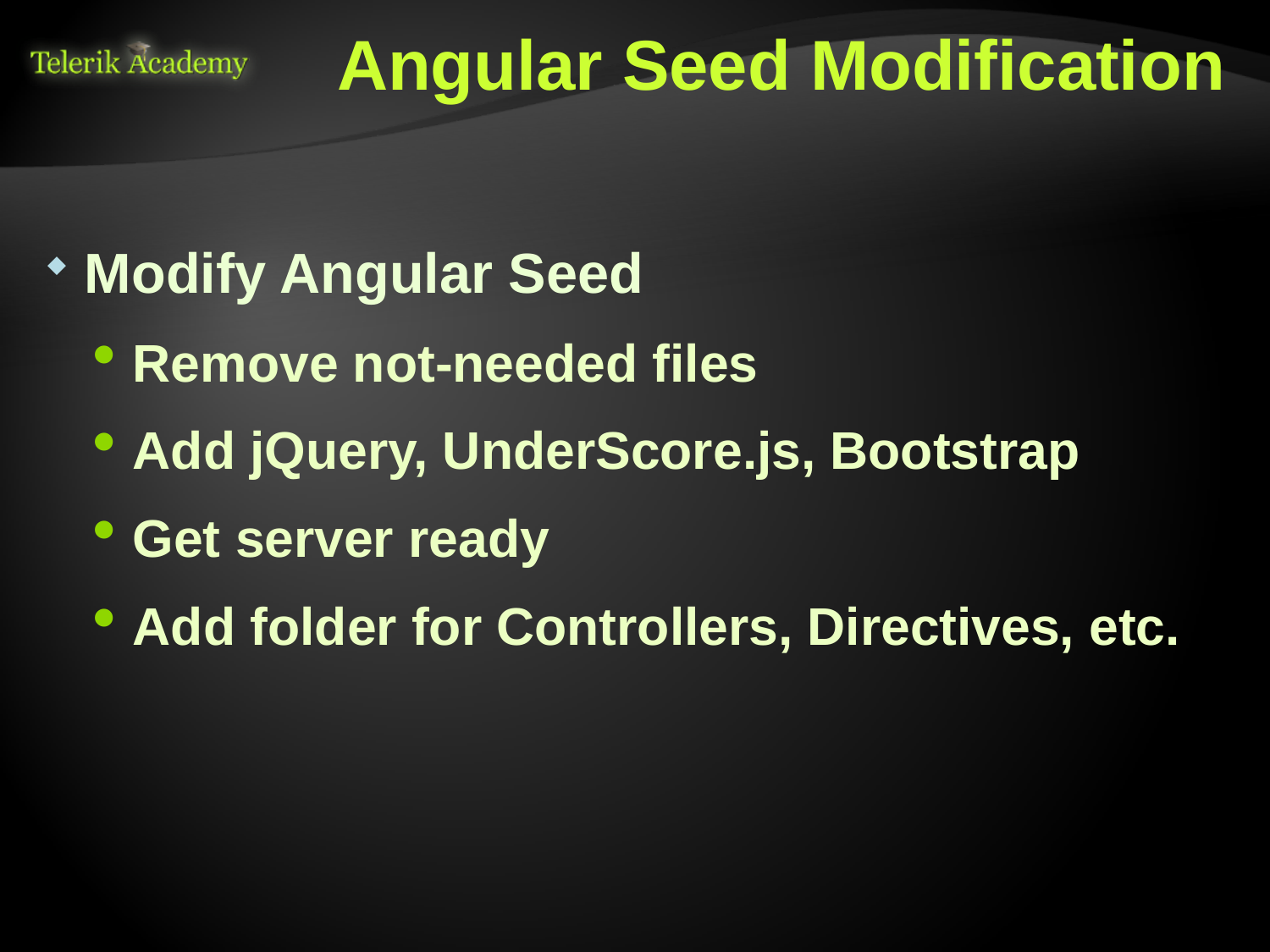

# Angular Seed Modification
Modify Angular Seed
Remove not-needed files
Add jQuery, UnderScore.js, Bootstrap
Get server ready
Add folder for Controllers, Directives, etc.